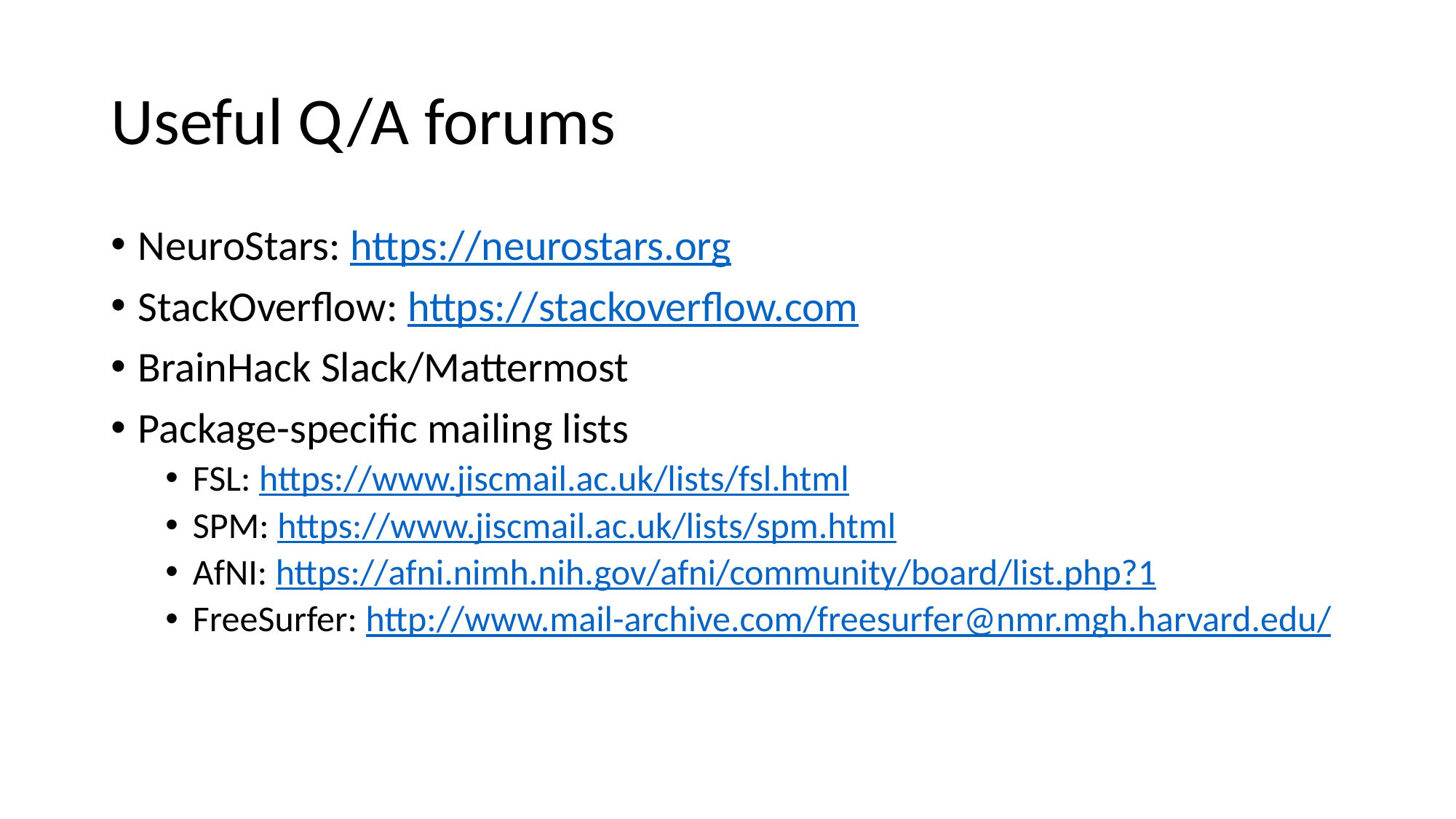

# Useful Q/A forums
NeuroStars: https://neurostars.org
StackOverflow: https://stackoverflow.com
BrainHack Slack/Mattermost
Package-specific mailing lists
FSL: https://www.jiscmail.ac.uk/lists/fsl.html
SPM: https://www.jiscmail.ac.uk/lists/spm.html
AfNI: https://afni.nimh.nih.gov/afni/community/board/list.php?1
FreeSurfer: http://www.mail-archive.com/freesurfer@nmr.mgh.harvard.edu/